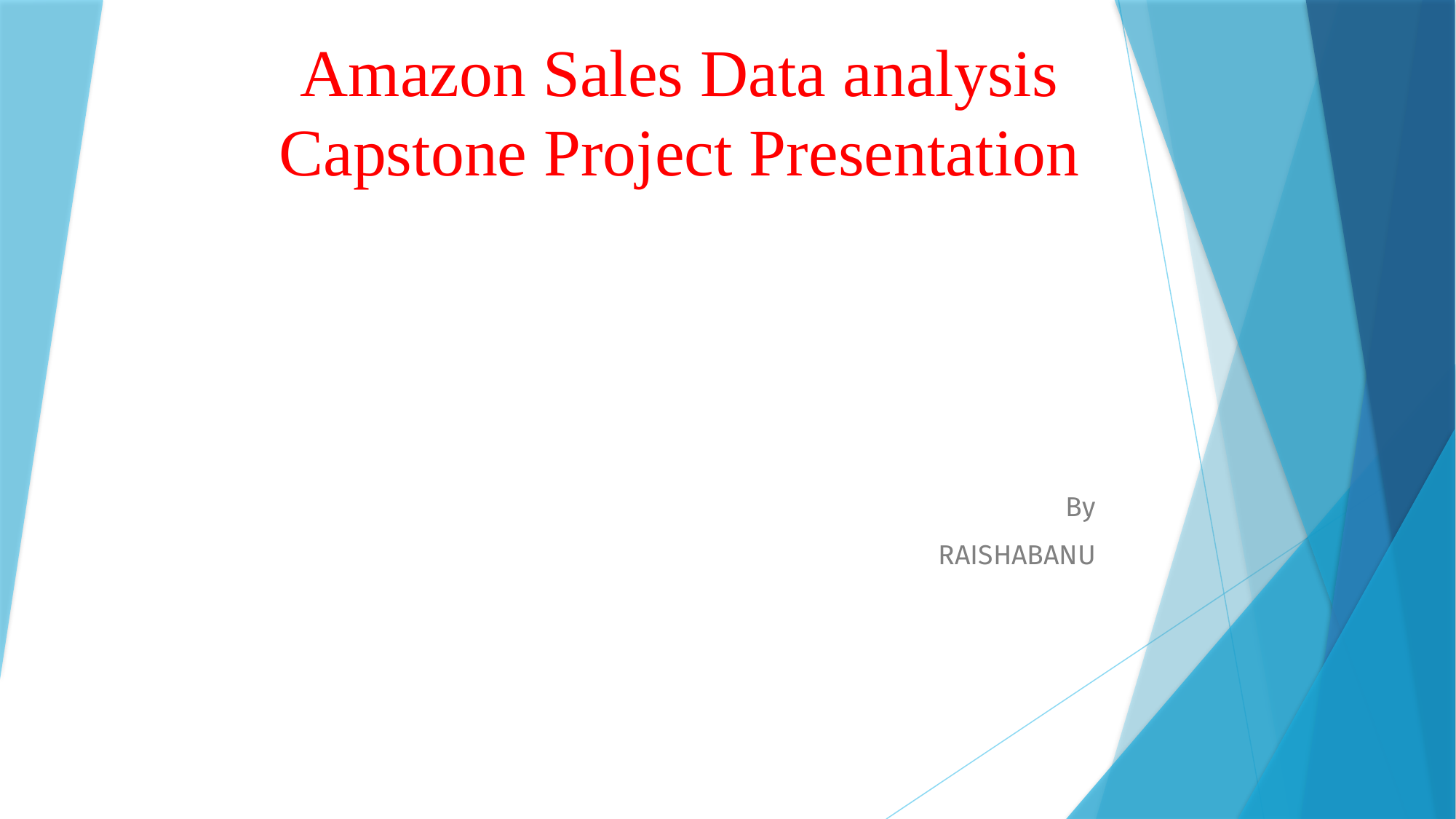

# Amazon Sales Data analysis Capstone Project Presentation
By
RAISHABANU